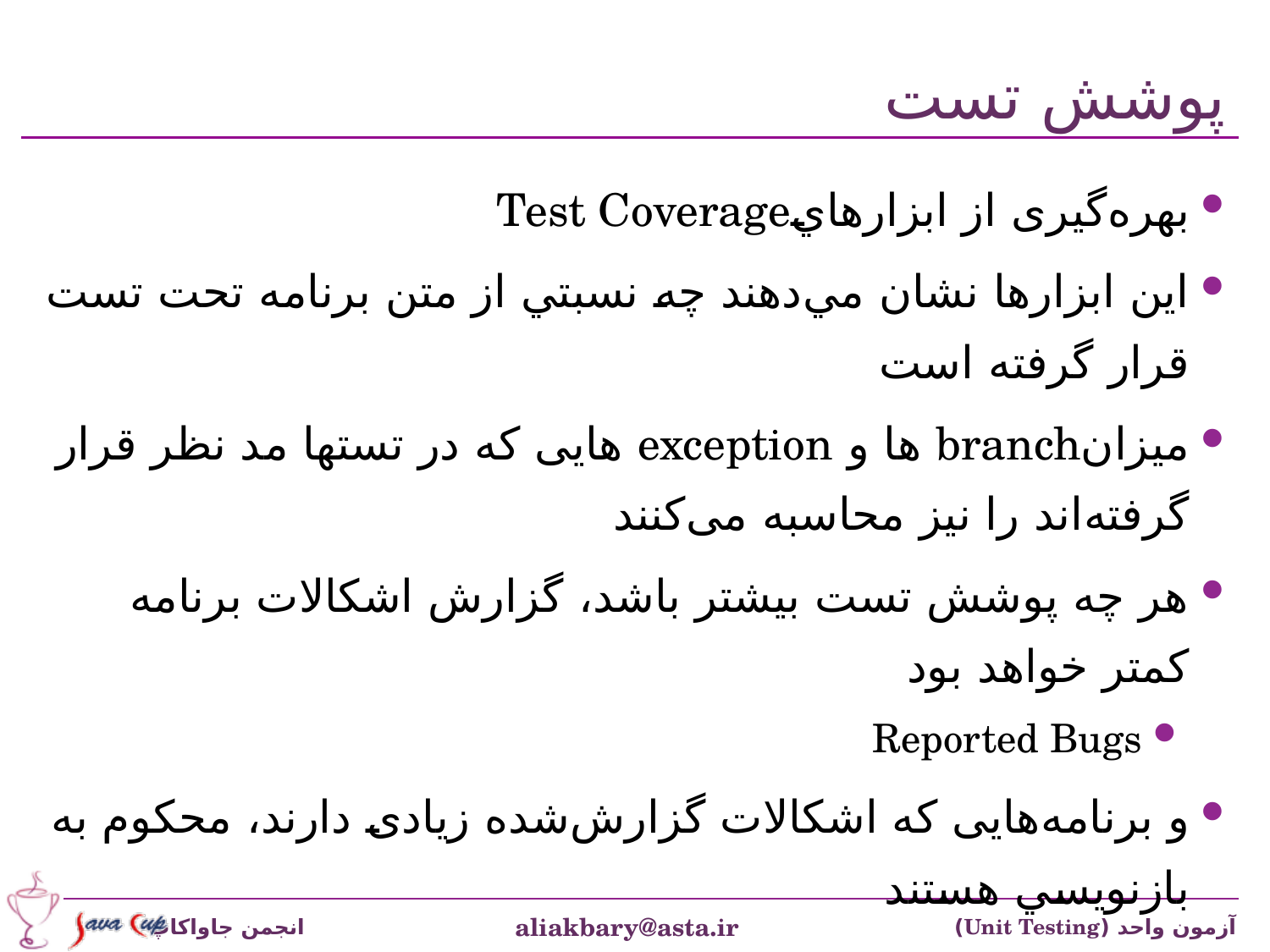

# پوشش تست
بهره‌گيری از ابزارهايTest Coverage
اين ابزارها نشان مي‌دهند چه نسبتي از متن برنامه تحت تست قرار گرفته است
ميزانbranch ها و exception هایی که در تستها مد نظر قرار گرفته‌اند را نيز محاسبه می‌كنند
هر چه پوشش تست بيشتر باشد، گزارش اشکالات برنامه کمتر خواهد بود
Reported Bugs
و برنامه‌هایی که اشکالات گزارش‌شده زيادی دارند، محكوم به بازنويسي هستند